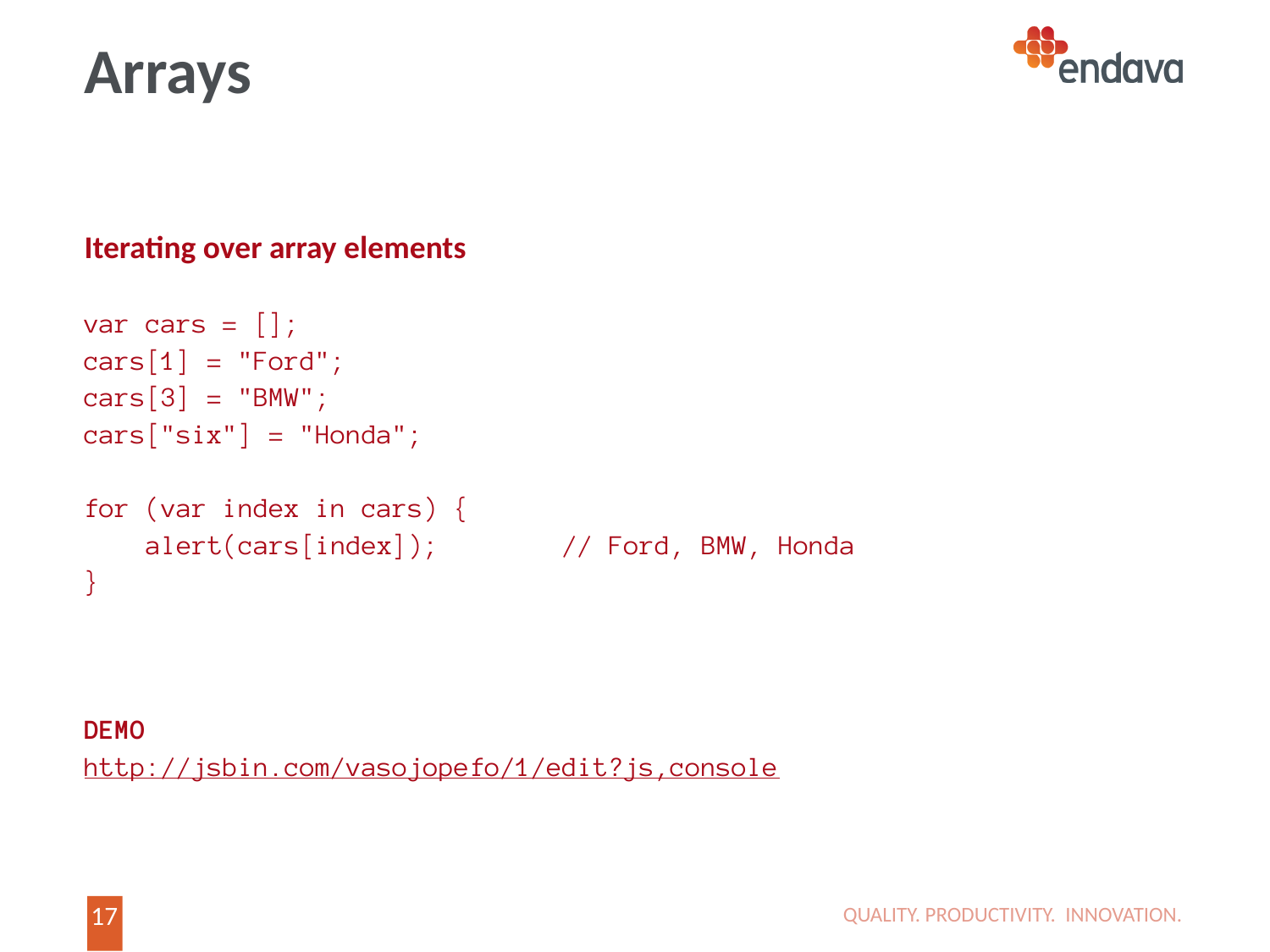

# Arrays
Iterating over array elements

var cars = [];
cars[1] = "Ford";
cars[3] = "BMW";
cars["six"] = "Honda";

for (var index in cars) {
    alert(cars[index]);        // Ford, BMW, Honda
}

DEMO
http://jsbin.com/vasojopefo/1/edit?js,console
QUALITY. PRODUCTIVITY.  INNOVATION.